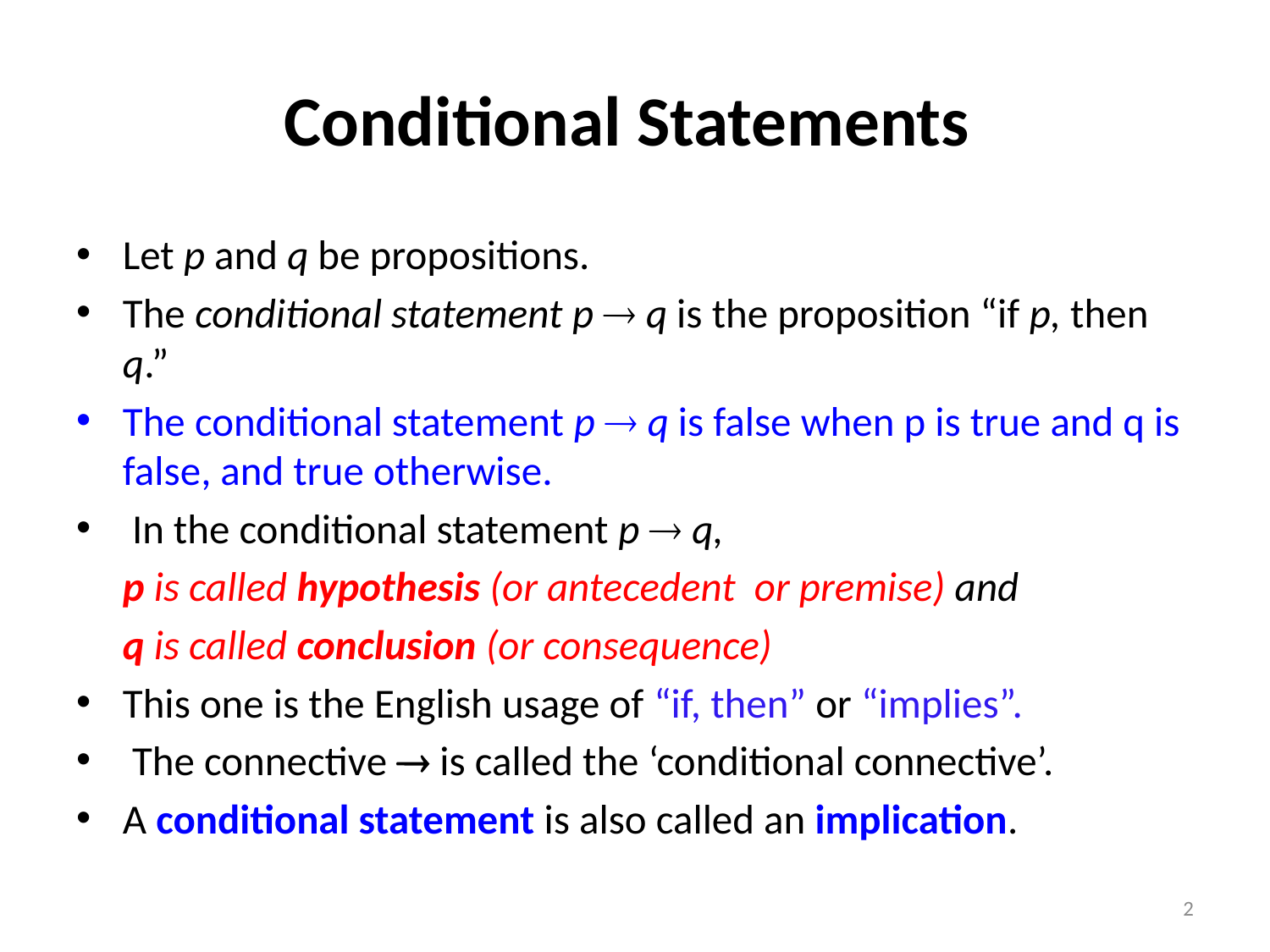

# Conditional Statements
Let p and q be propositions.
The conditional statement p → q is the proposition “if p, then q.”
The conditional statement p → q is false when p is true and q is false, and true otherwise.
 In the conditional statement p → q,
	p is called hypothesis (or antecedent  or premise) and
	q is called conclusion (or consequence)
This one is the English usage of “if, then” or “implies”.
 The connective → is called the ‘conditional connective’.
A conditional statement is also called an implication.
2